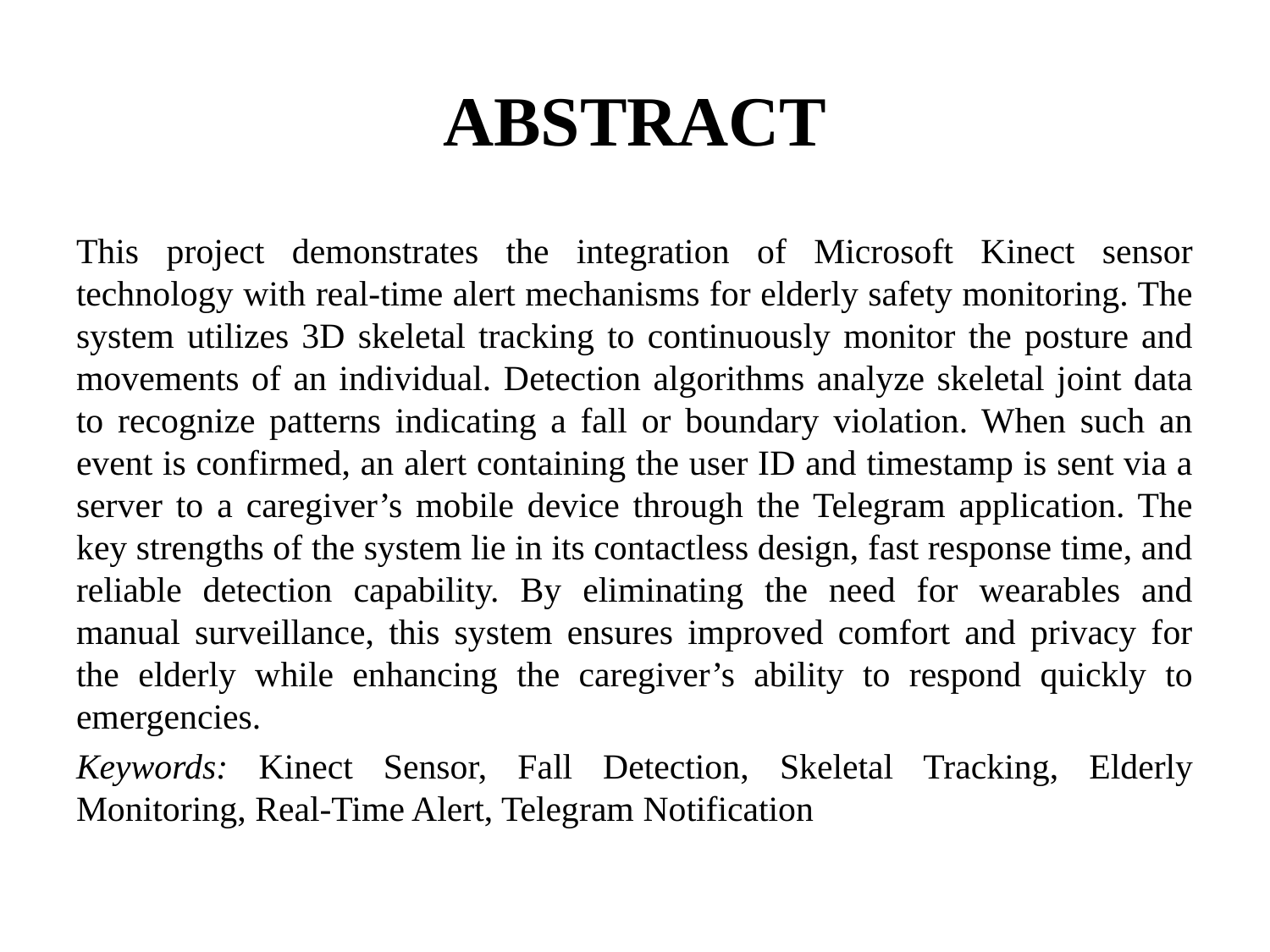

# ABSTRACT
This project demonstrates the integration of Microsoft Kinect sensor technology with real-time alert mechanisms for elderly safety monitoring. The system utilizes 3D skeletal tracking to continuously monitor the posture and movements of an individual. Detection algorithms analyze skeletal joint data to recognize patterns indicating a fall or boundary violation. When such an event is confirmed, an alert containing the user ID and timestamp is sent via a server to a caregiver’s mobile device through the Telegram application. The key strengths of the system lie in its contactless design, fast response time, and reliable detection capability. By eliminating the need for wearables and manual surveillance, this system ensures improved comfort and privacy for the elderly while enhancing the caregiver’s ability to respond quickly to emergencies.
Keywords: Kinect Sensor, Fall Detection, Skeletal Tracking, Elderly Monitoring, Real-Time Alert, Telegram Notification